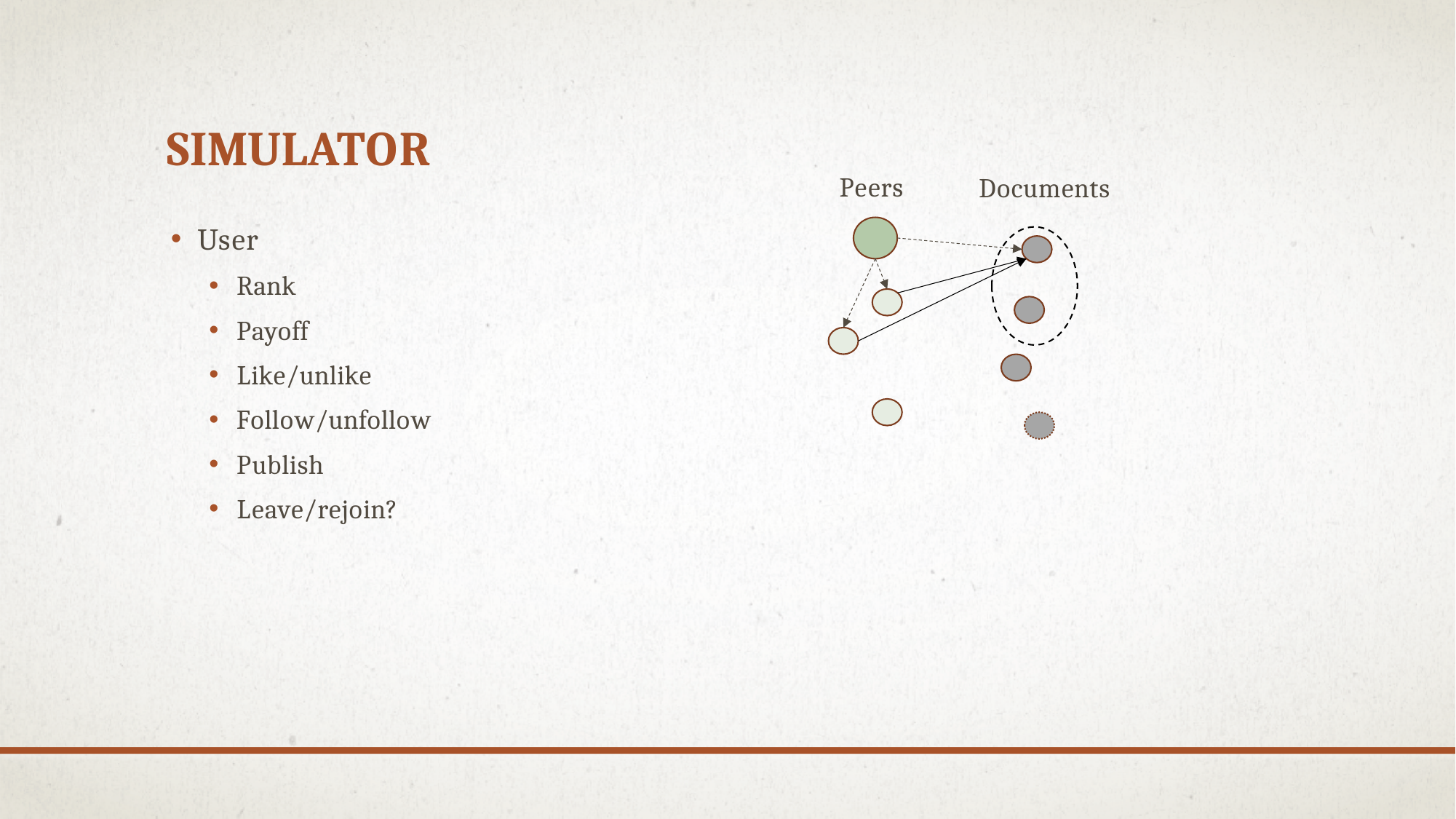

# Simulator
Peers
Documents

User
Rank
Payoff
Like/unlike
Follow/unfollow
Publish
Leave/rejoin?